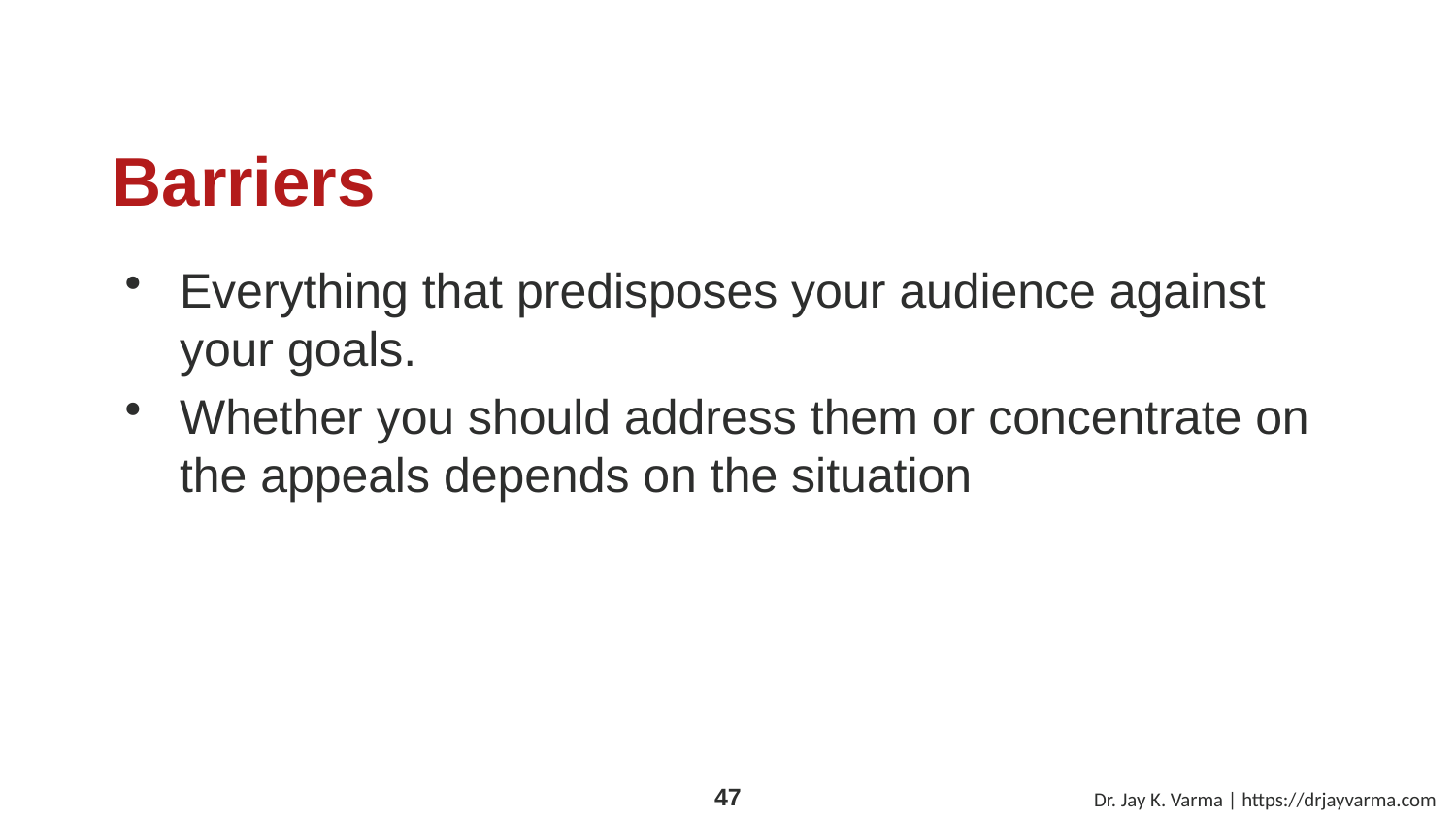

# Barriers
Everything that predisposes your audience against your goals.
Whether you should address them or concentrate on the appeals depends on the situation

Dr. Jay K. Varma | https://drjayvarma.com